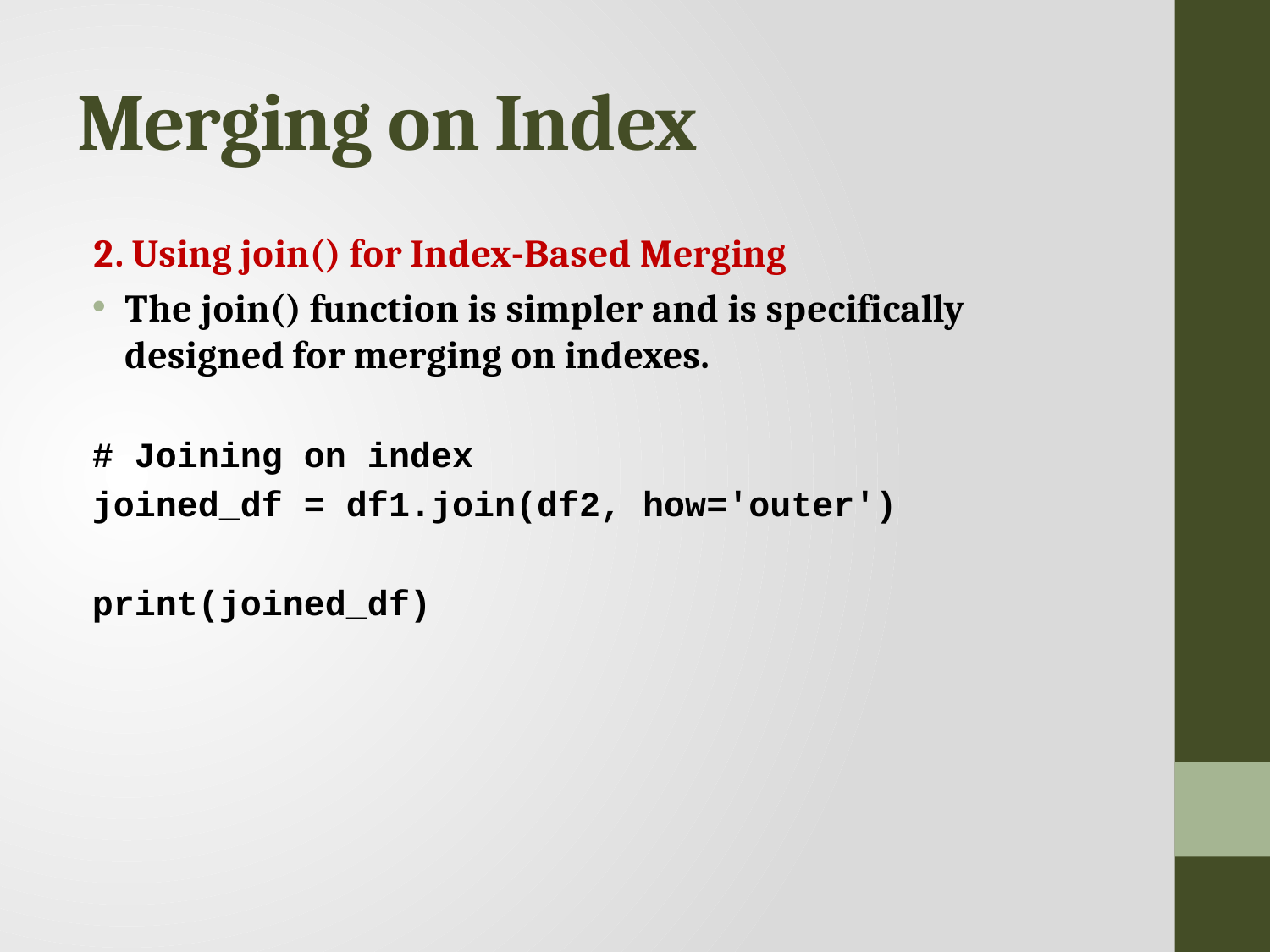

# Merging on Index
2. Using join() for Index-Based Merging
The join() function is simpler and is specifically designed for merging on indexes.

# Joining on index
joined_df = df1.join(df2, how='outer')

print(joined_df)